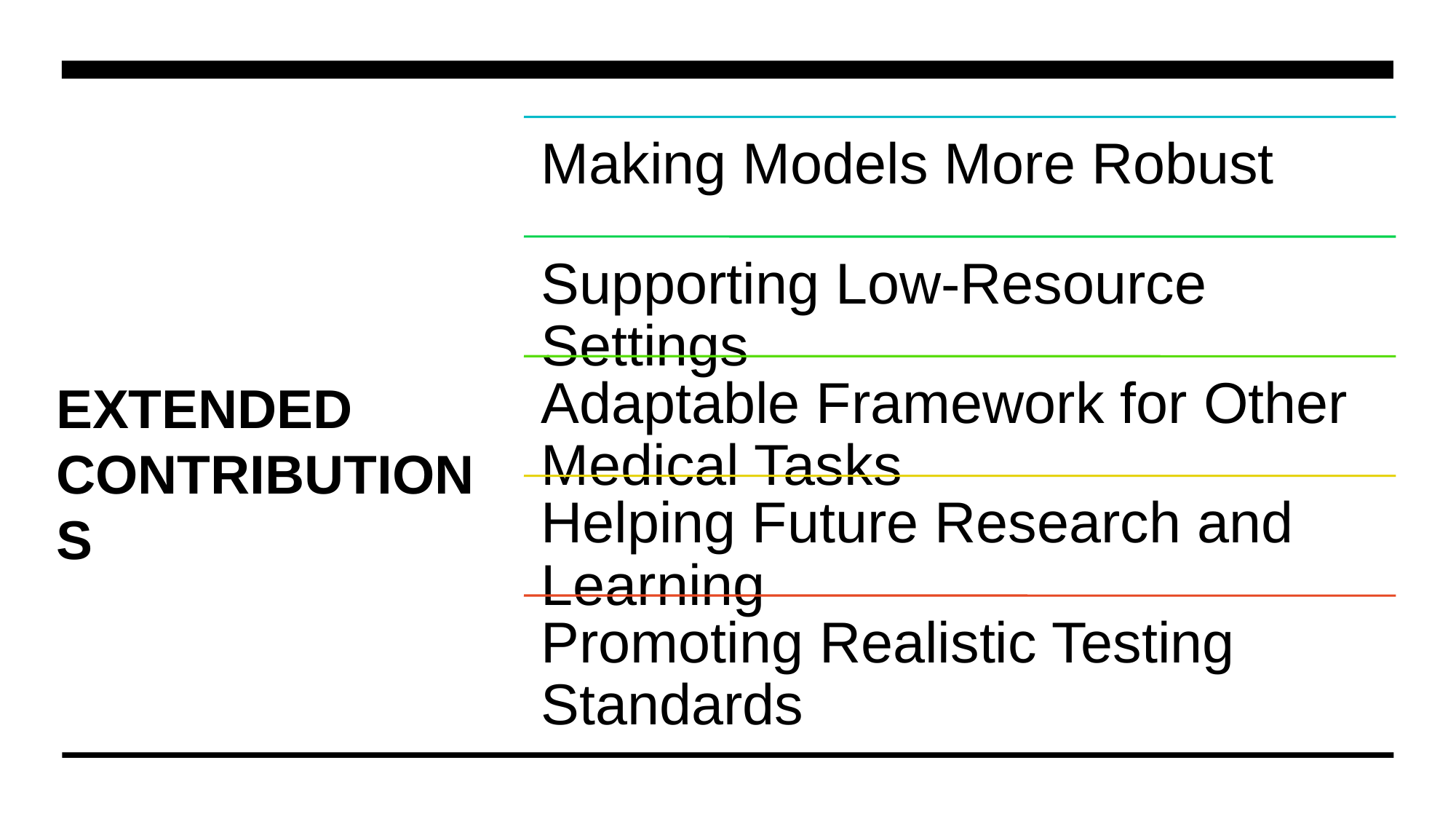

Making Models More Robust
Supporting Low-Resource Settings
Adaptable Framework for Other Medical Tasks
Helping Future Research and Learning
Promoting Realistic Testing Standards
# EXTENDED CONTRIBUTIONS